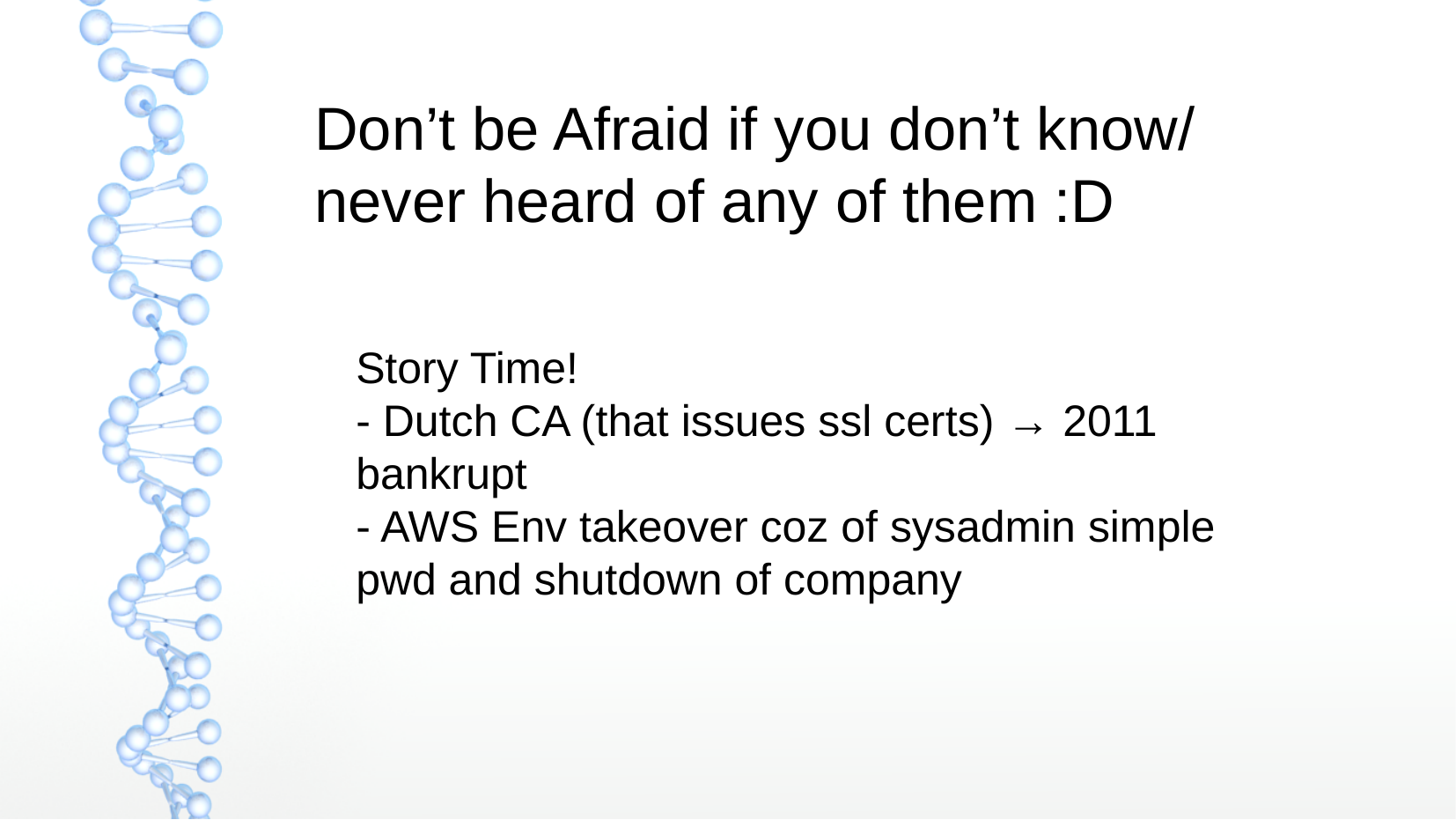

Don’t be Afraid if you don’t know/ never heard of any of them :D
Story Time!
- Dutch CA (that issues ssl certs) → 2011 bankrupt
- AWS Env takeover coz of sysadmin simple pwd and shutdown of company